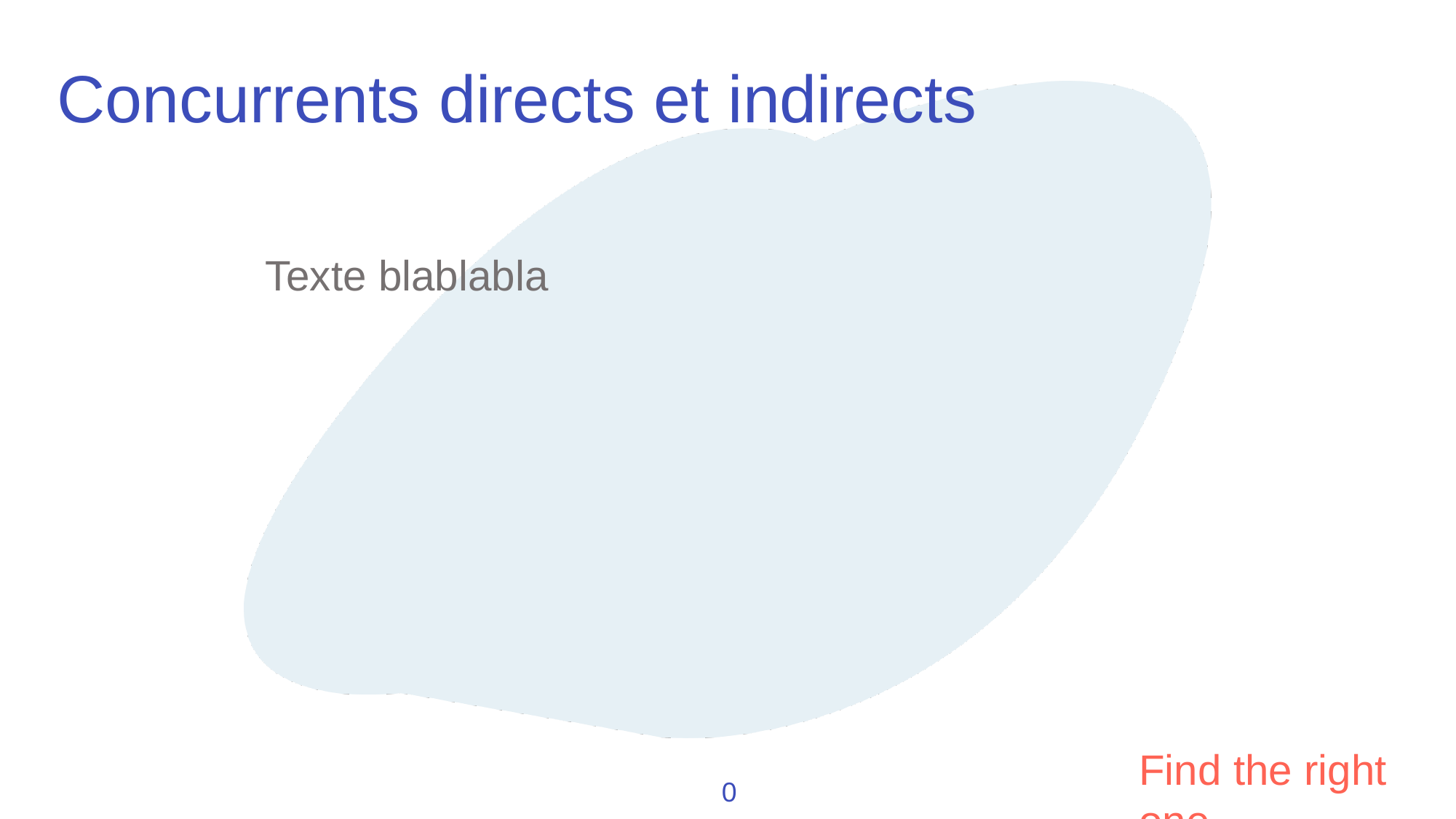

Concurrents directs et indirects
Texte blablabla
Find the right one
0